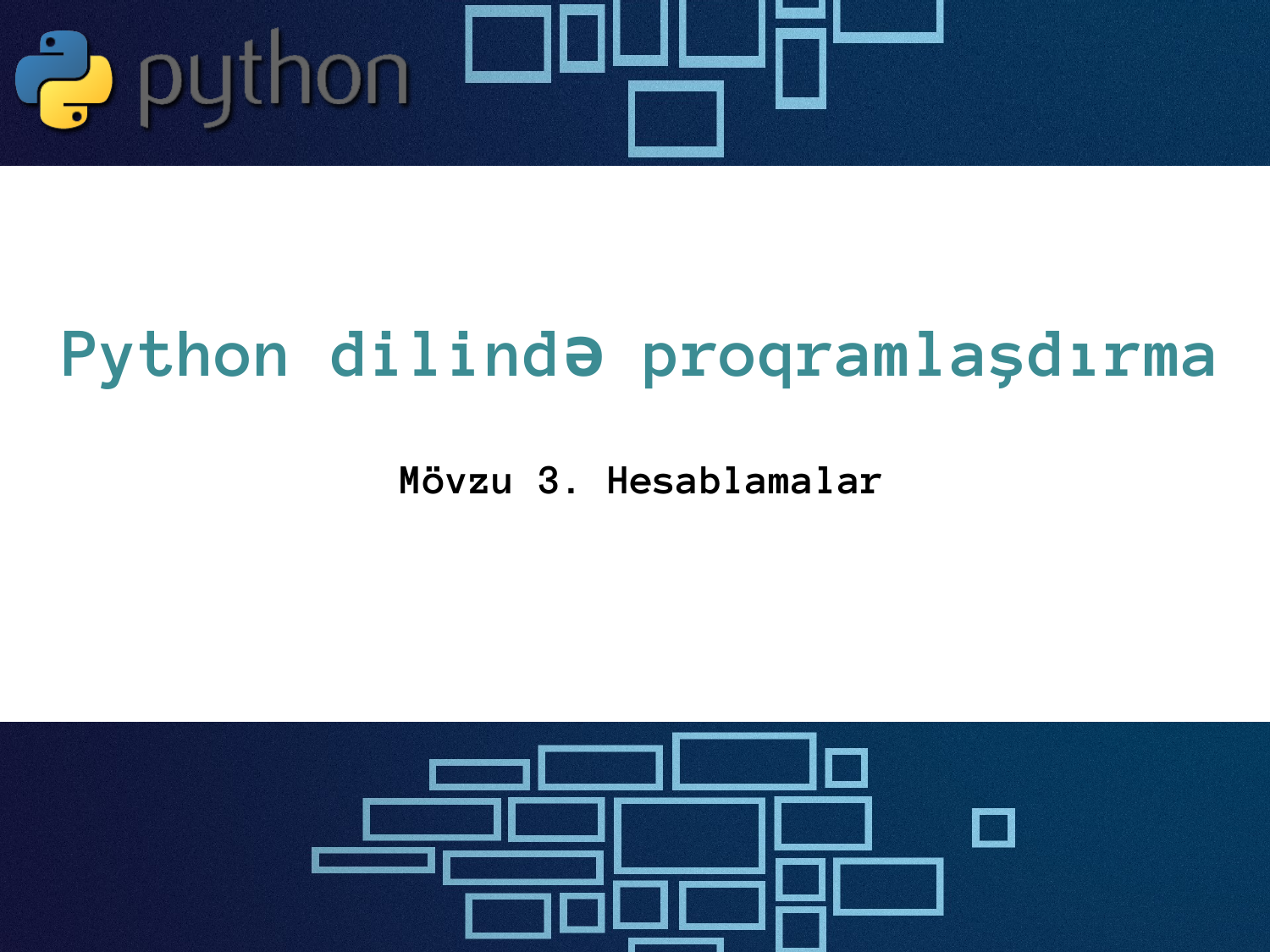

# Python dilində proqramlaşdırma
Mövzu 3. Hesablamalar